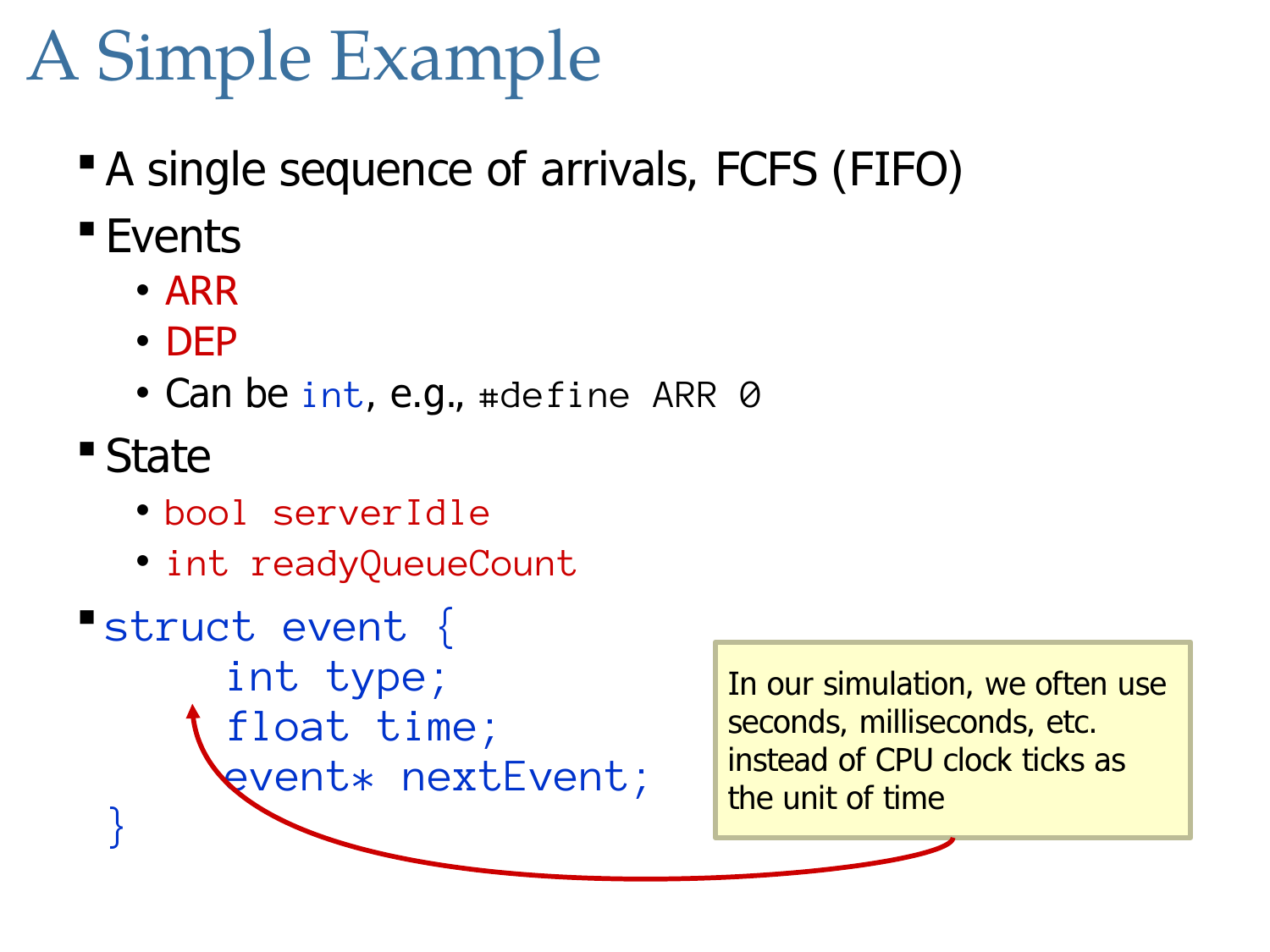

# A Simple Example
A single sequence of arrivals, FCFS (FIFO)
Events
ARR
DEP
Can be int, e.g., #define ARR 0
State
bool serverIdle
int readyQueueCount
struct event {
	int type;
	float time;
	event* nextEvent;
}
In our simulation, we often use seconds, milliseconds, etc. instead of CPU clock ticks as the unit of time